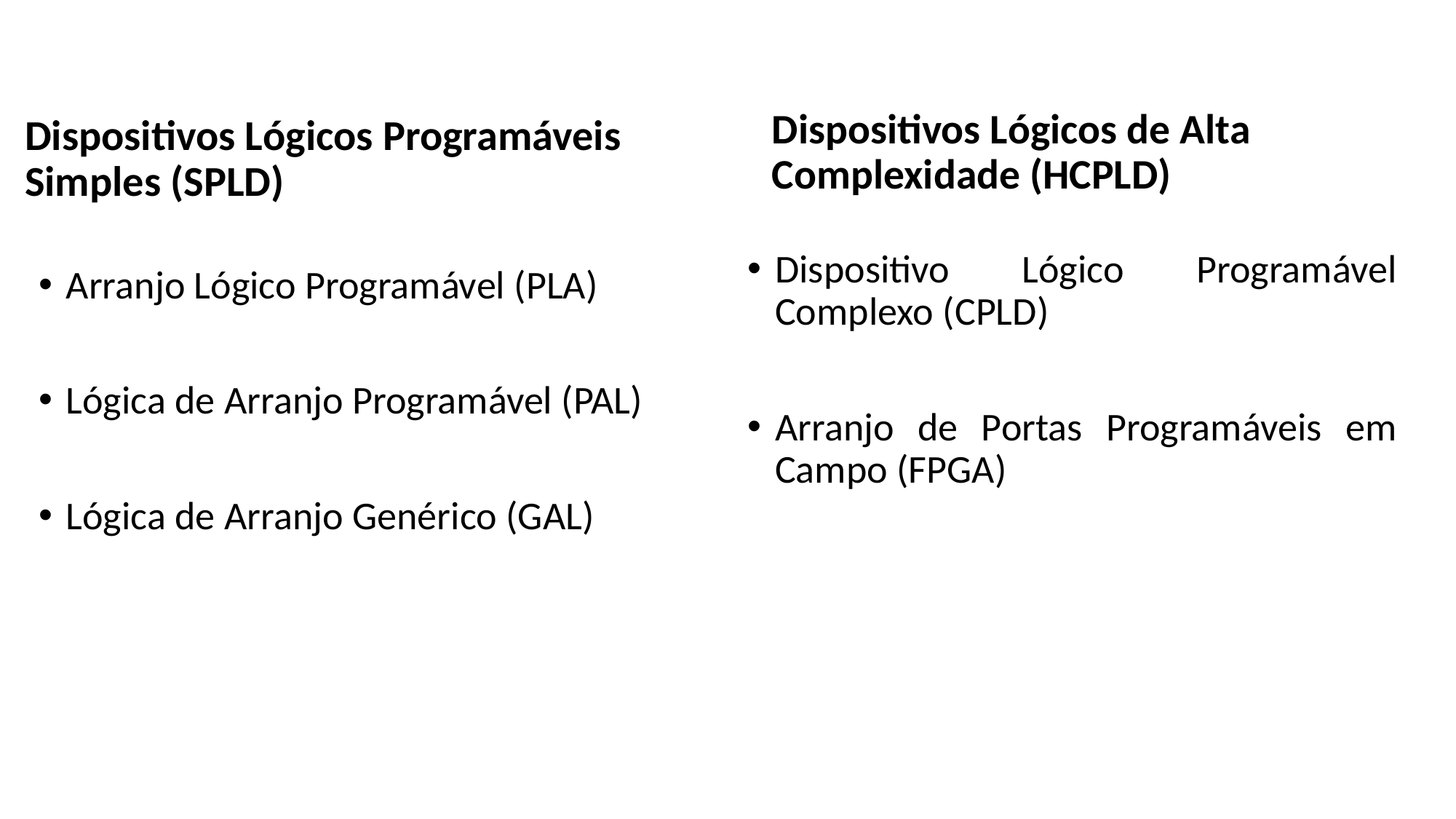

Dispositivos Lógicos de Alta Complexidade (HCPLD)
Dispositivos Lógicos Programáveis Simples (SPLD)
Dispositivo Lógico Programável Complexo (CPLD)

Arranjo de Portas Programáveis em Campo (FPGA)

Arranjo Lógico Programável (PLA)

Lógica de Arranjo Programável (PAL)

Lógica de Arranjo Genérico (GAL)